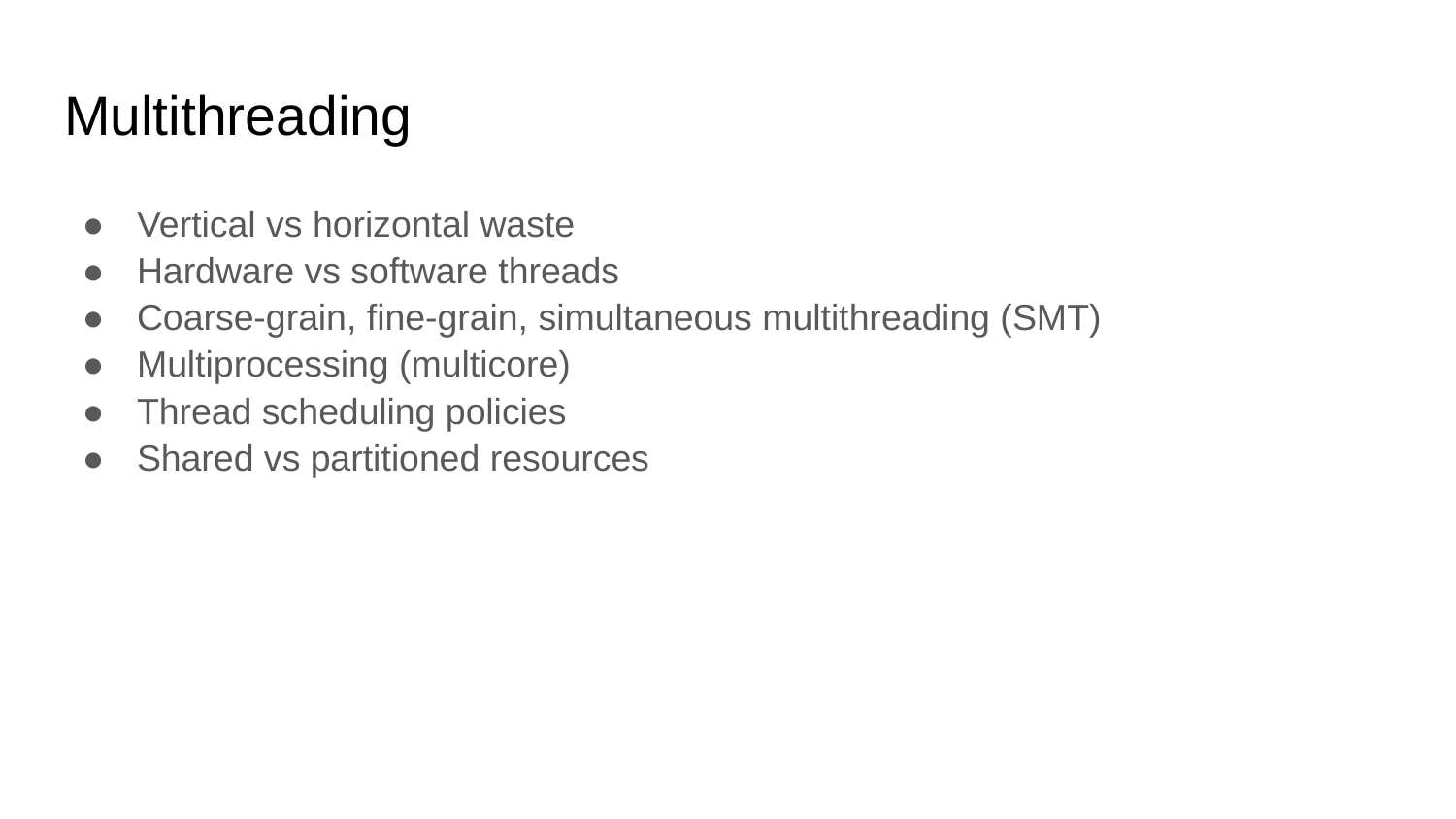

# Multithreading
Vertical vs horizontal waste
Hardware vs software threads
Coarse-grain, fine-grain, simultaneous multithreading (SMT)
Multiprocessing (multicore)
Thread scheduling policies
Shared vs partitioned resources